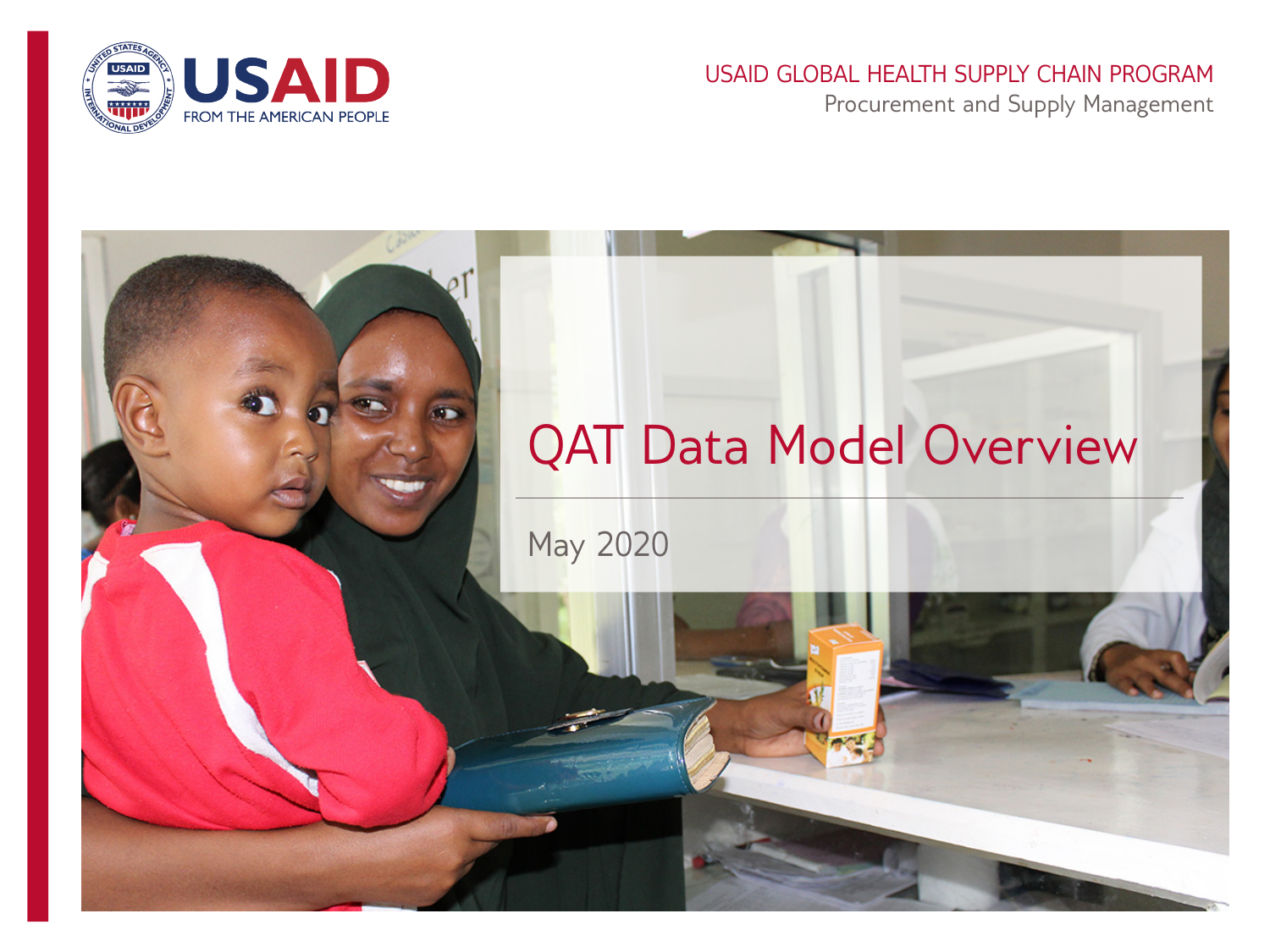

# QAT Data Model Overview
May 2020